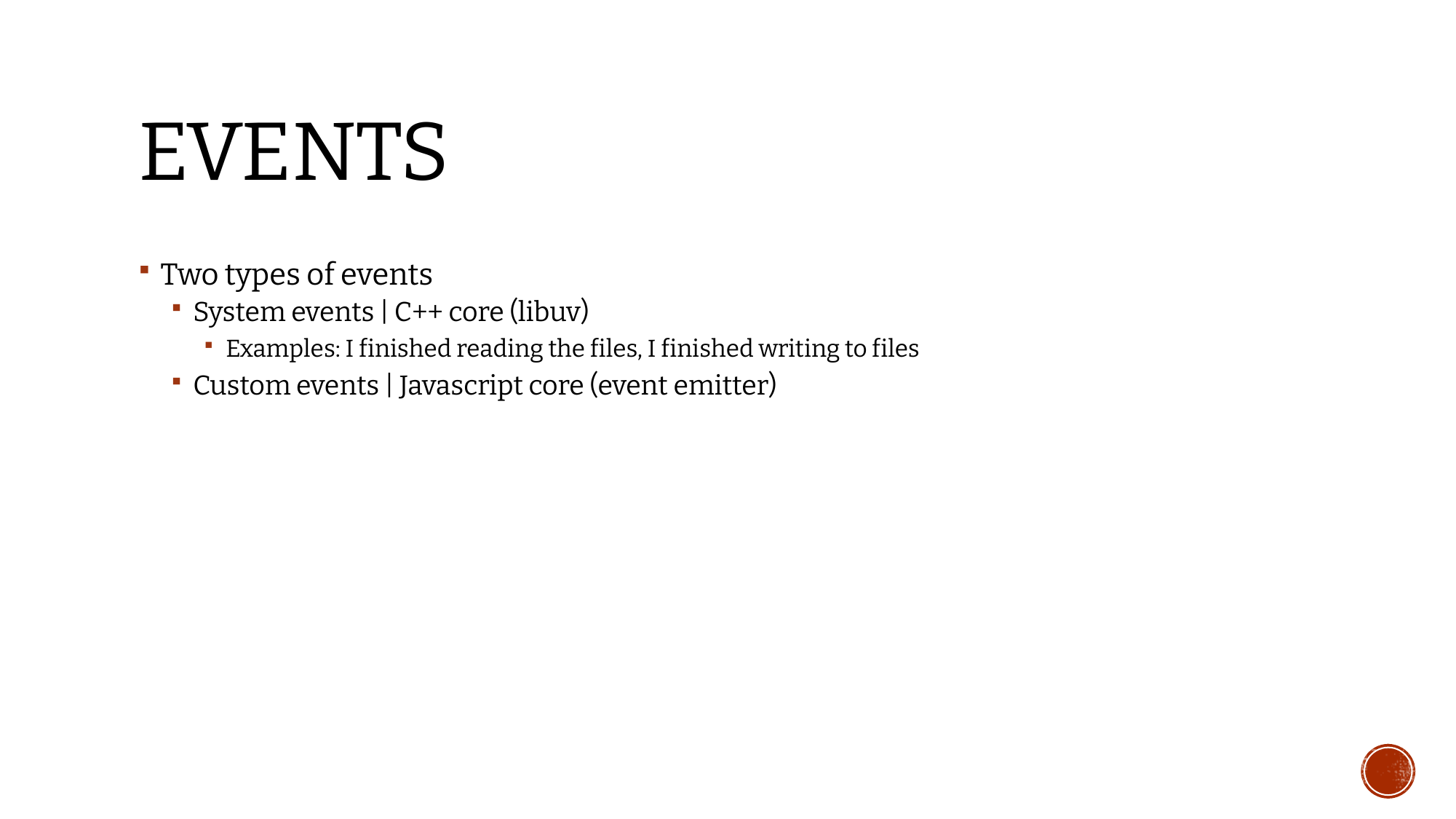

# Events
Two types of events
System events | C++ core (libuv)
Examples: I finished reading the files, I finished writing to files
Custom events | Javascript core (event emitter)